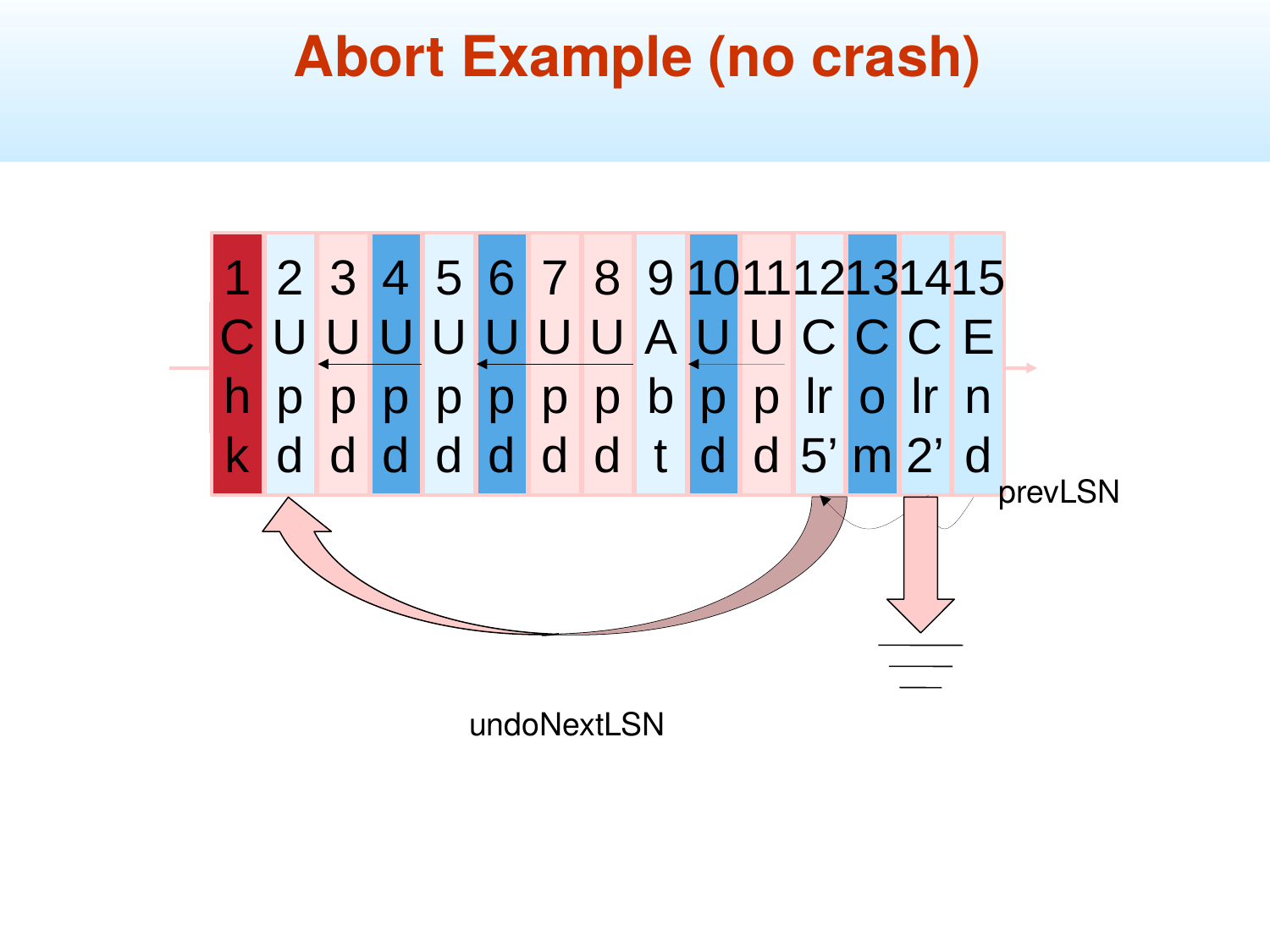

Abort Example (no crash)

1
C
h
k

2
U
p
d

3
U
p
d

4
U
p
d

5
U
p
d

6
U
p
d

7
U
p
d

8
U
p
d

9
A
b
t

10
U
p
d

11
U
p
d

12
C
lr
5’

13
C
o
m

14
C
lr
2’

15
E
n
d

prevLSN

undoNextLSN
18